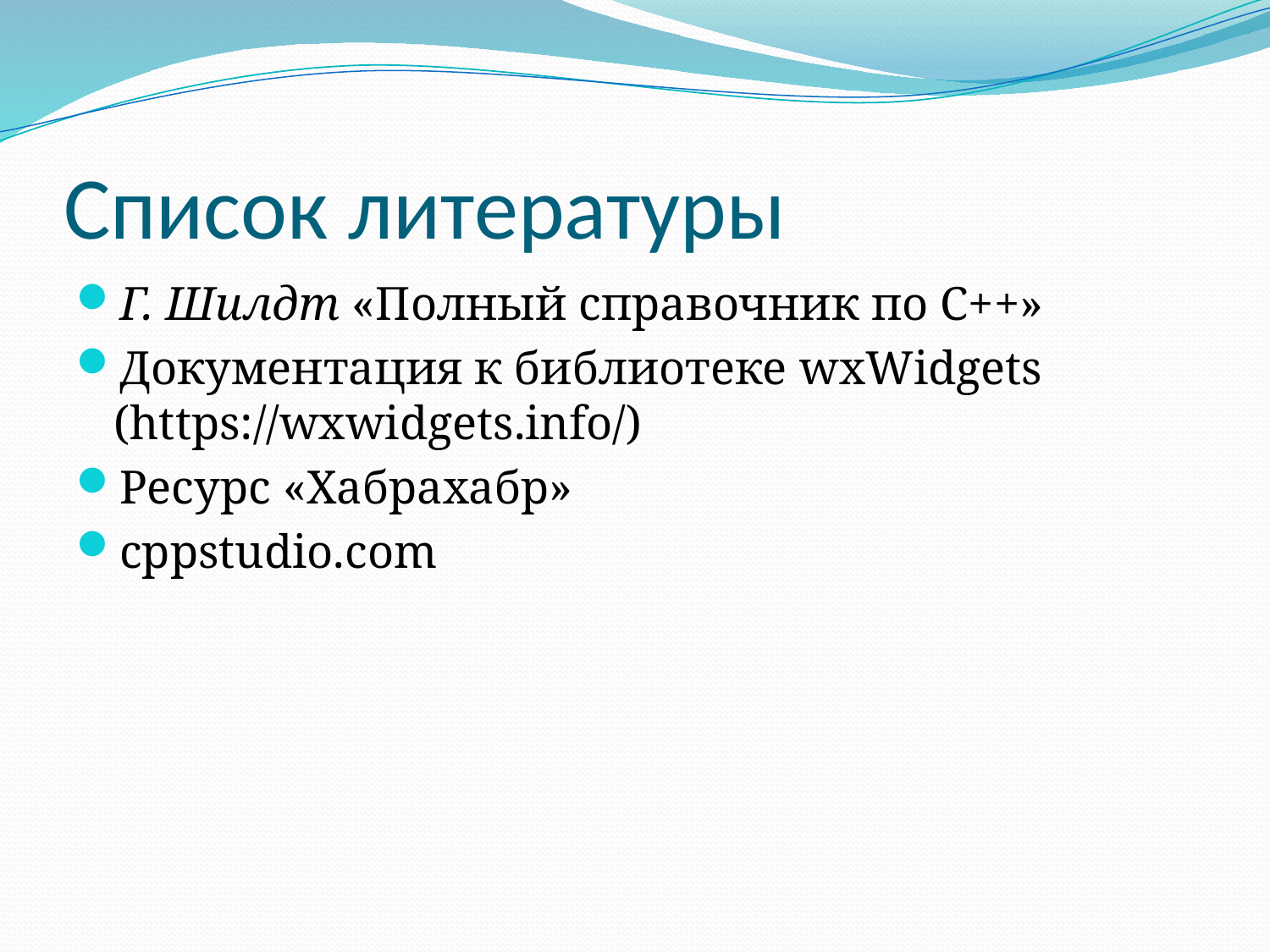

# Список литературы
Г. Шилдт «Полный справочник по C++»
Документация к библиотеке wxWidgets (https://wxwidgets.info/)
Ресурс «Хабрахабр»
cppstudio.com